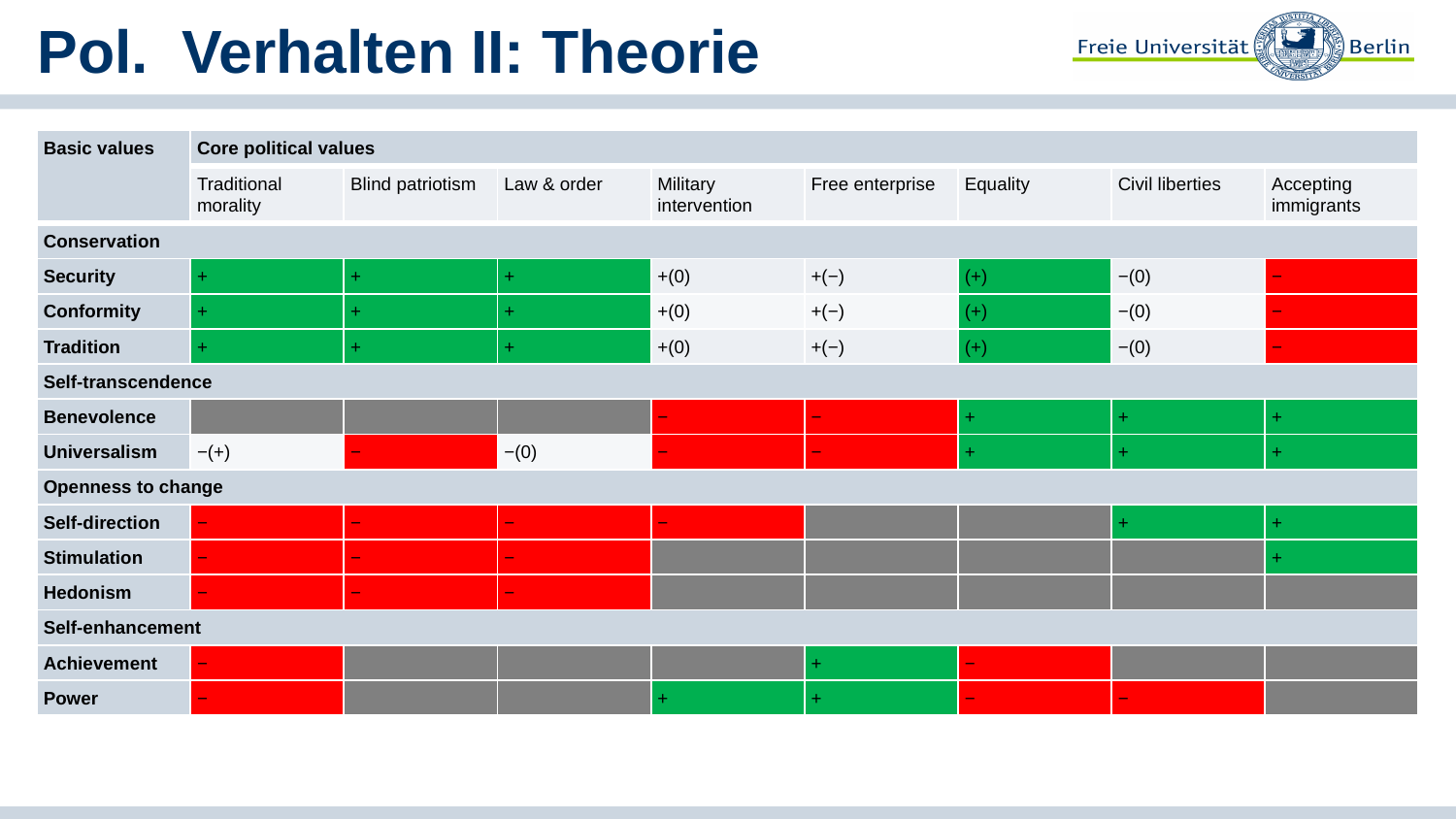

# Pol.  Verhalten II: Theorie
| Basic values | Core political values |  |  |  |  |  |  |  |
| --- | --- | --- | --- | --- | --- | --- | --- | --- |
|  | Traditional morality | Blind patriotism | Law & order | Military intervention | Free enterprise | Equality | Civil liberties | Accepting immigrants |
| Conservation |  |  |  |  |  |  |  |  |
| Security | + | + | + | +(0) | +(−) | (+) | −(0) | − |
| Conformity | + | + | + | +(0) | +(−) | (+) | −(0) | − |
| Tradition | + | + | + | +(0) | +(−) | (+) | −(0) | − |
| Self-transcendence |  |  |  |  |  |  |  |  |
| Benevolence |  |  |  | − | − | + | + | + |
| Universalism | −(+) | − | −(0) | − | − | + | + | + |
| Openness to change |  |  |  |  |  |  |  |  |
| Self-direction | − | − | − | − |  |  | + | + |
| Stimulation | − | − | − |  |  |  |  | + |
| Hedonism | − | − | − |  |  |  |  |  |
| Self-enhancement |  |  |  |  |  |  |  |  |
| Achievement | − |  |  |  | + | − |  |  |
| Power | − |  |  | + | + | − | − |  |